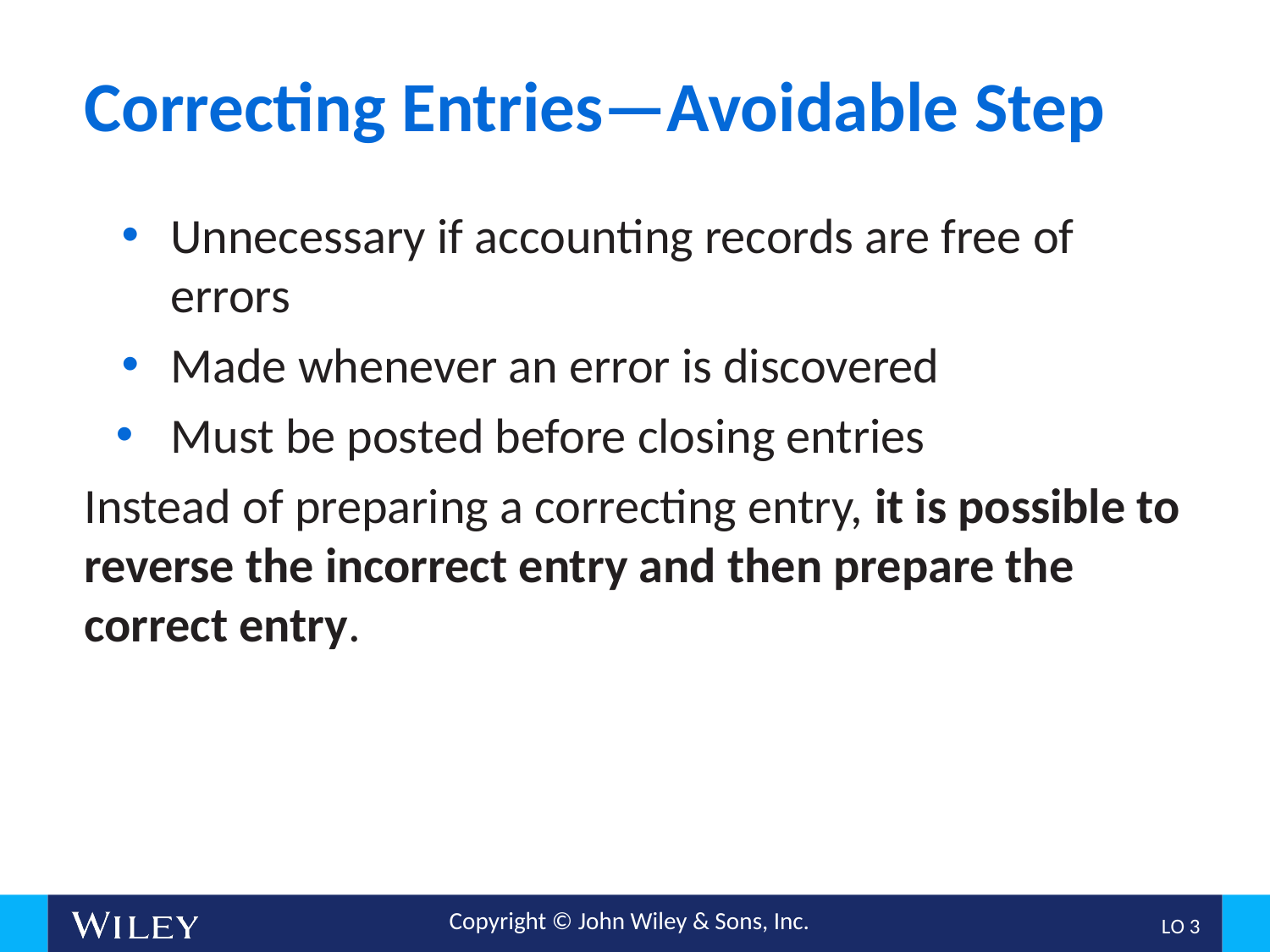

# Correcting Entries—Avoidable Step
Unnecessary if accounting records are free of errors
Made whenever an error is discovered
Must be posted before closing entries
Instead of preparing a correcting entry, it is possible to reverse the incorrect entry and then prepare the correct entry.
L O 3